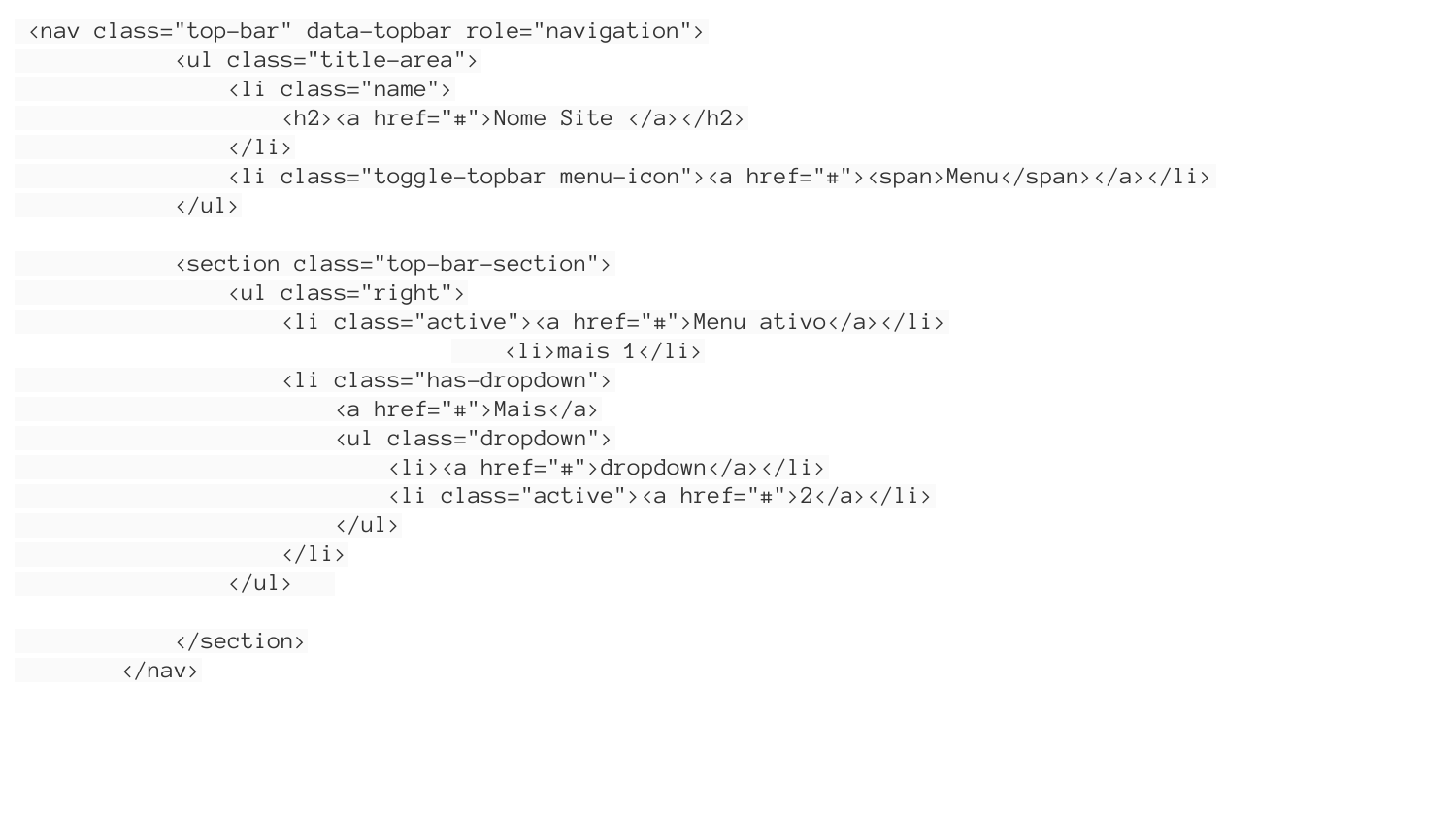

<nav class="top-bar" data-topbar role="navigation">
            <ul class="title-area">
                <li class="name">
                    <h2><a href="#">Nome Site </a></h2>
                </li>
                <li class="toggle-topbar menu-icon"><a href="#"><span>Menu</span></a></li>
            </ul>

            <section class="top-bar-section">
                <ul class="right">
                    <li class="active"><a href="#">Menu ativo</a></li>
			    <li>mais 1</li>
                    <li class="has-dropdown">
                        <a href="#">Mais</a>
                        <ul class="dropdown">
                            <li><a href="#">dropdown</a></li>
                            <li class="active"><a href="#">2</a></li>
                        </ul>
                    </li>
                </ul>

            </section>
        </nav>